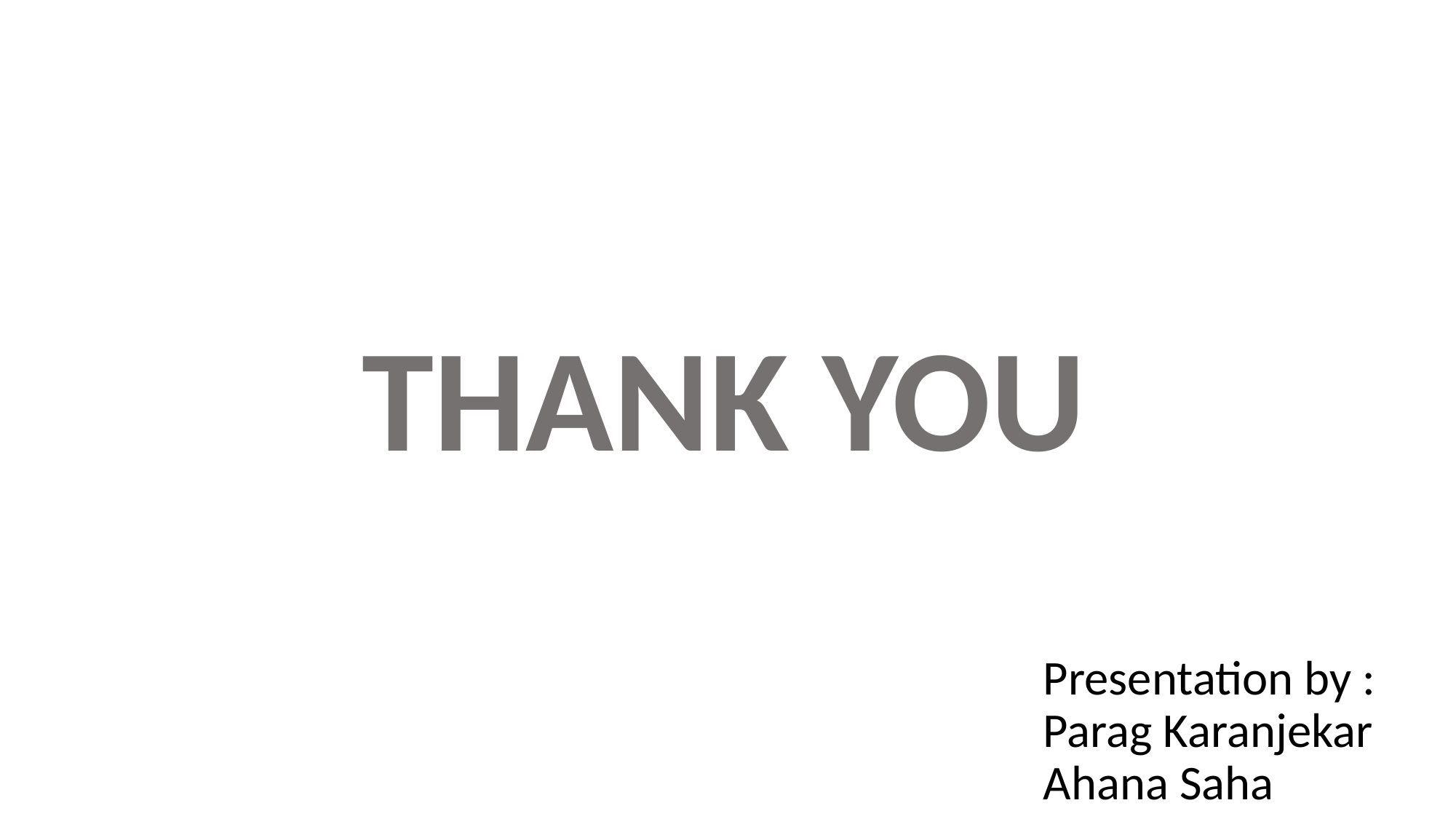

THANK YOU
# Presentation by : Parag Karanjekar Ahana Saha